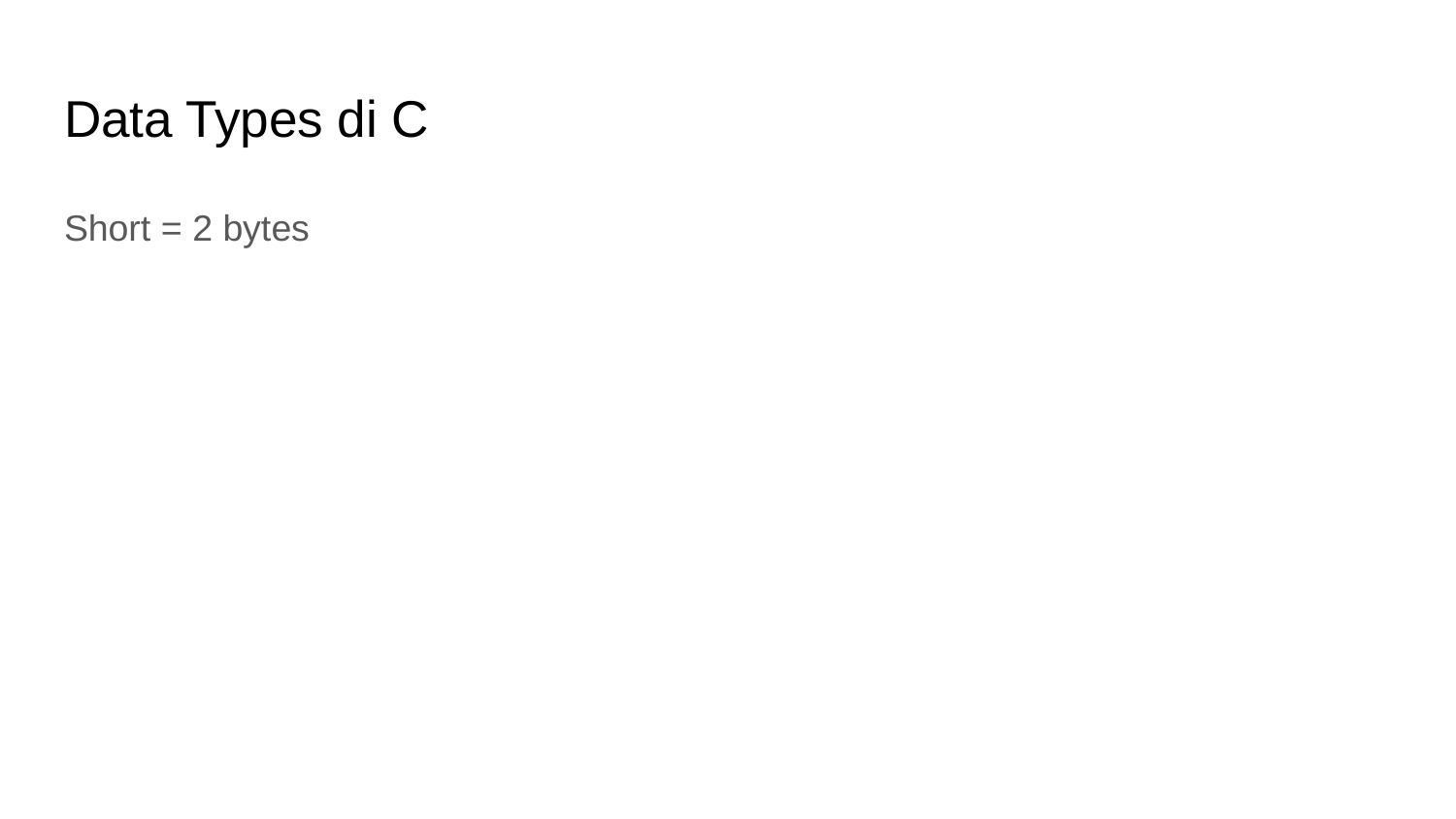

# Data Types di C
Short = 2 bytes